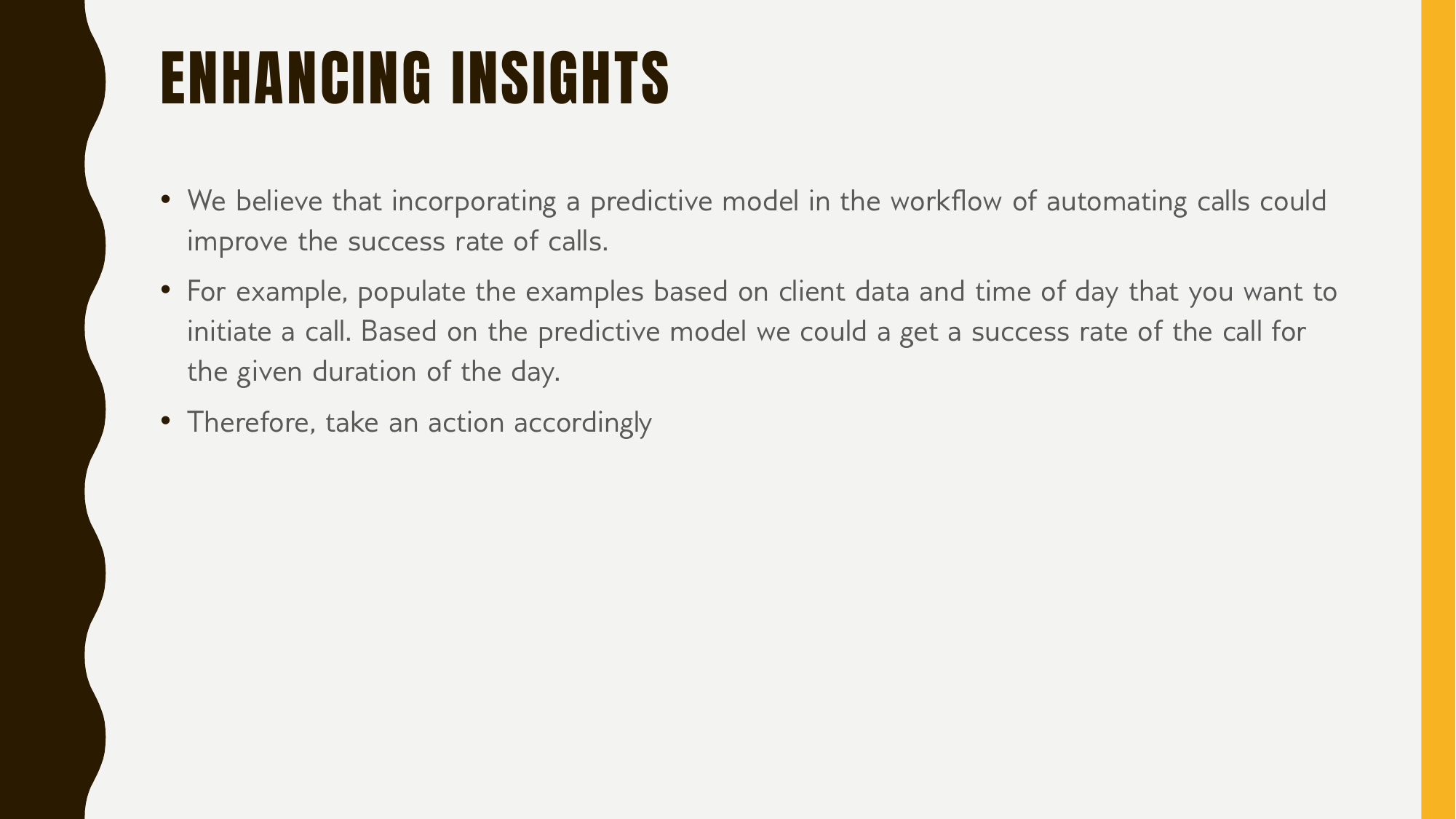

# Enhancing Insights
We believe that incorporating a predictive model in the workflow of automating calls could improve the success rate of calls.
For example, populate the examples based on client data and time of day that you want to initiate a call. Based on the predictive model we could a get a success rate of the call for the given duration of the day.
Therefore, take an action accordingly